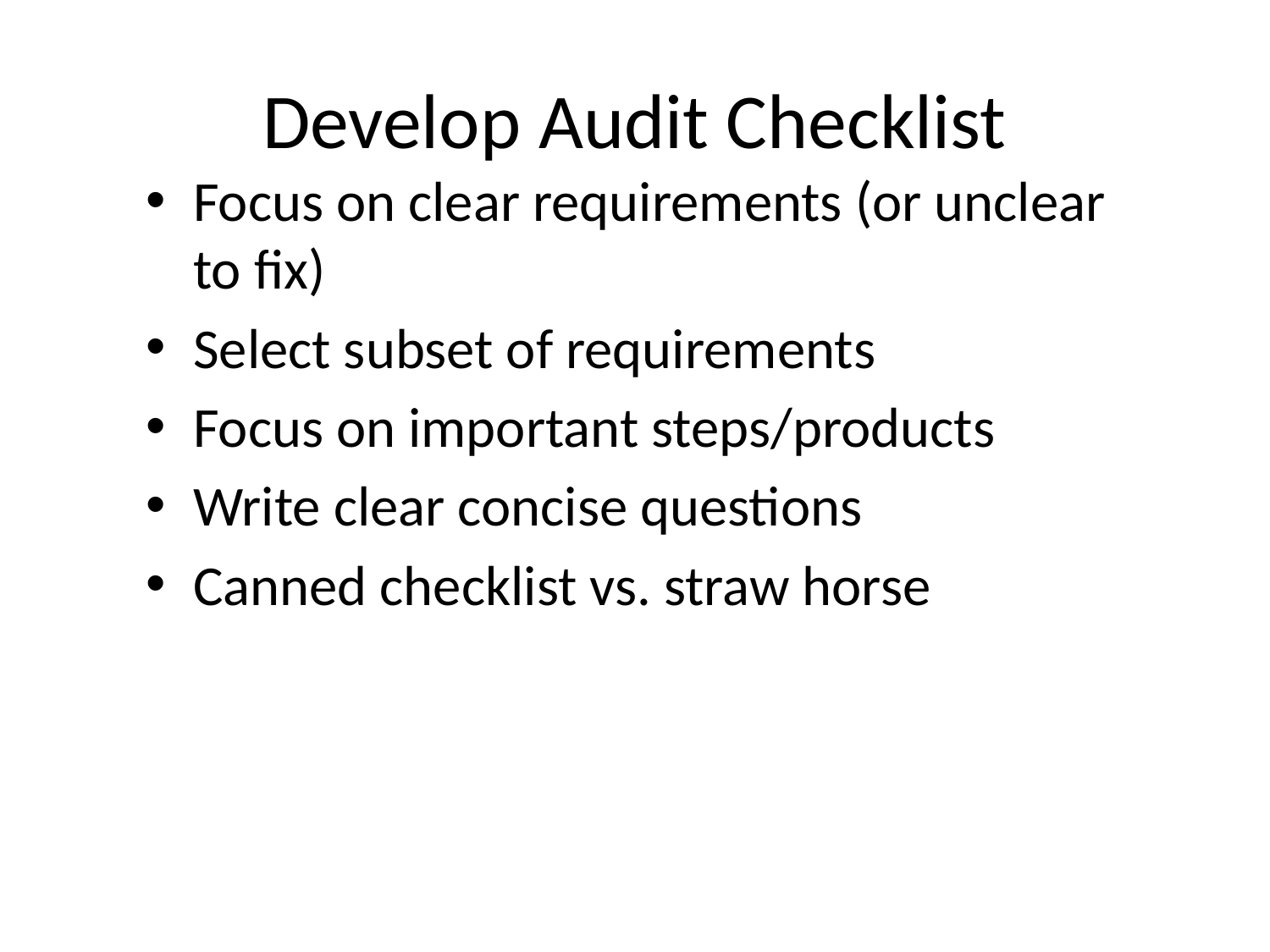

Develop Audit Checklist
Focus on clear requirements (or unclear to fix)
Select subset of requirements
Focus on important steps/products
Write clear concise questions
Canned checklist vs. straw horse